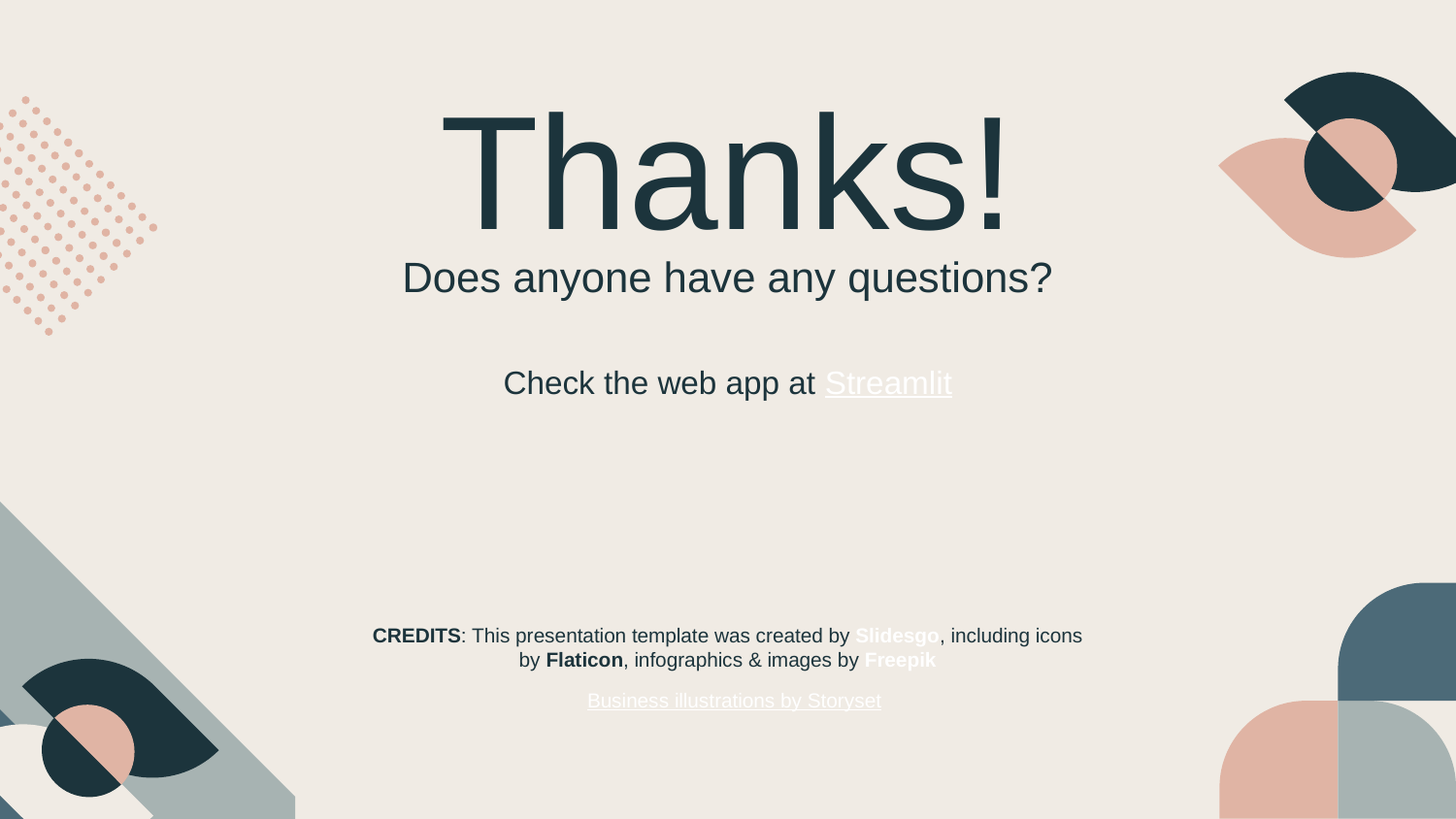

# Thanks!
Does anyone have any questions?

Check the web app at Streamlit
Business illustrations by Storyset